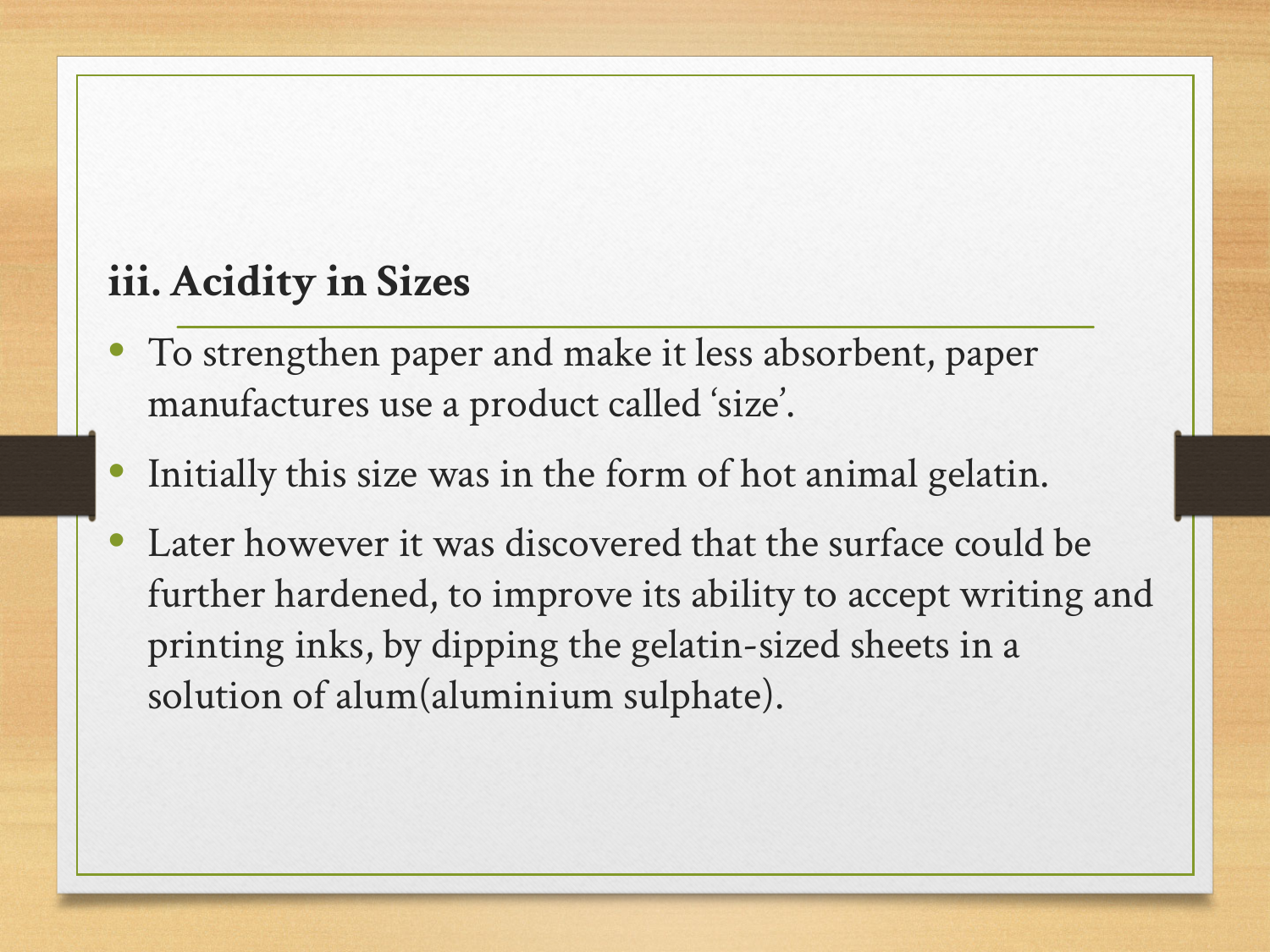

iii. Acidity in Sizes
To strengthen paper and make it less absorbent, paper manufactures use a product called ‘size’.
Initially this size was in the form of hot animal gelatin.
Later however it was discovered that the surface could be further hardened, to improve its ability to accept writing and printing inks, by dipping the gelatin-sized sheets in a solution of alum(aluminium sulphate).